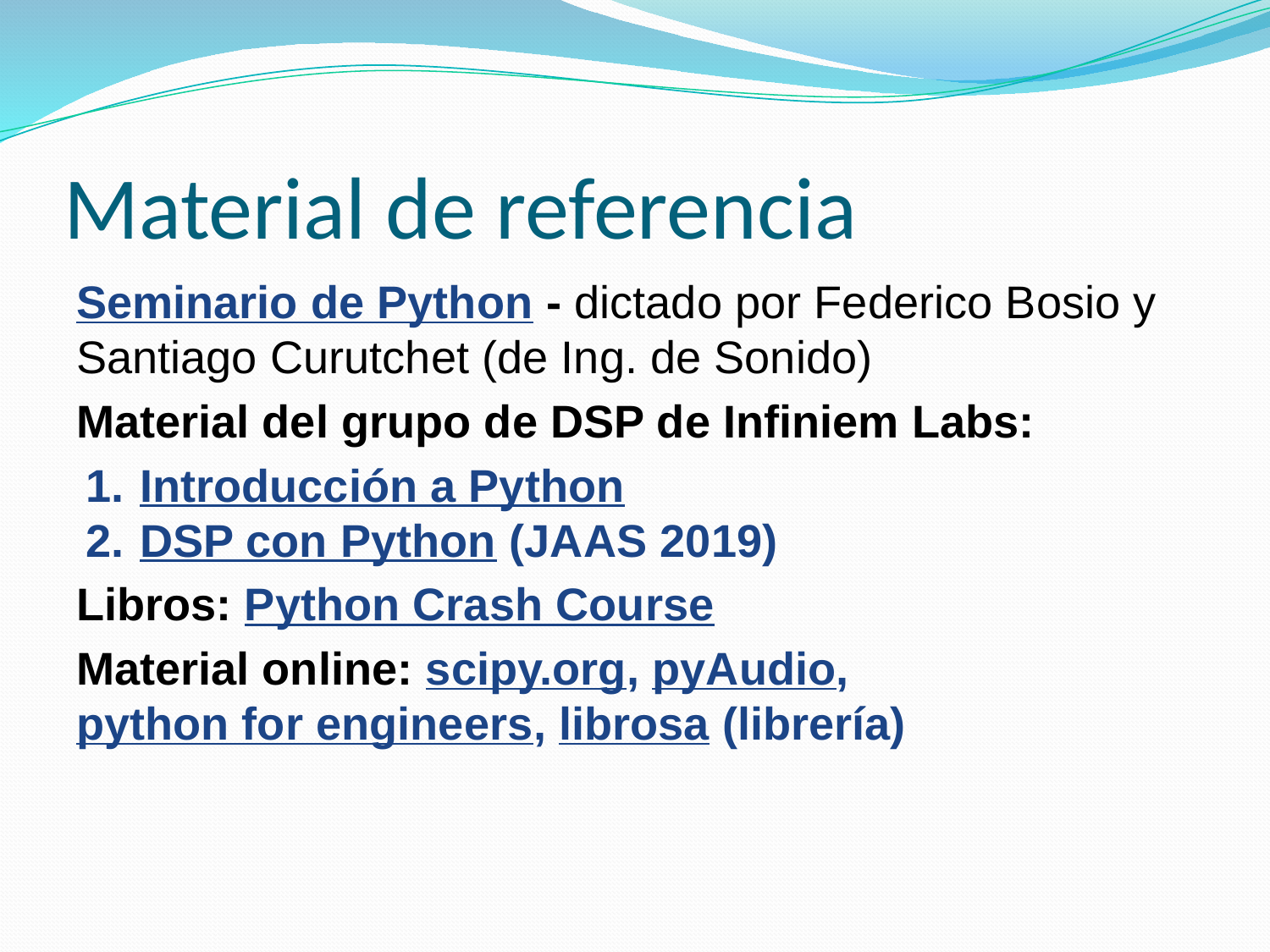

# Material de referencia
Seminario de Python - dictado por Federico Bosio y Santiago Curutchet (de Ing. de Sonido)
Material del grupo de DSP de Infiniem Labs:
Introducción a Python
DSP con Python (JAAS 2019)
Libros: Python Crash Course
Material online: scipy.org, pyAudio, python for engineers, librosa (librería)